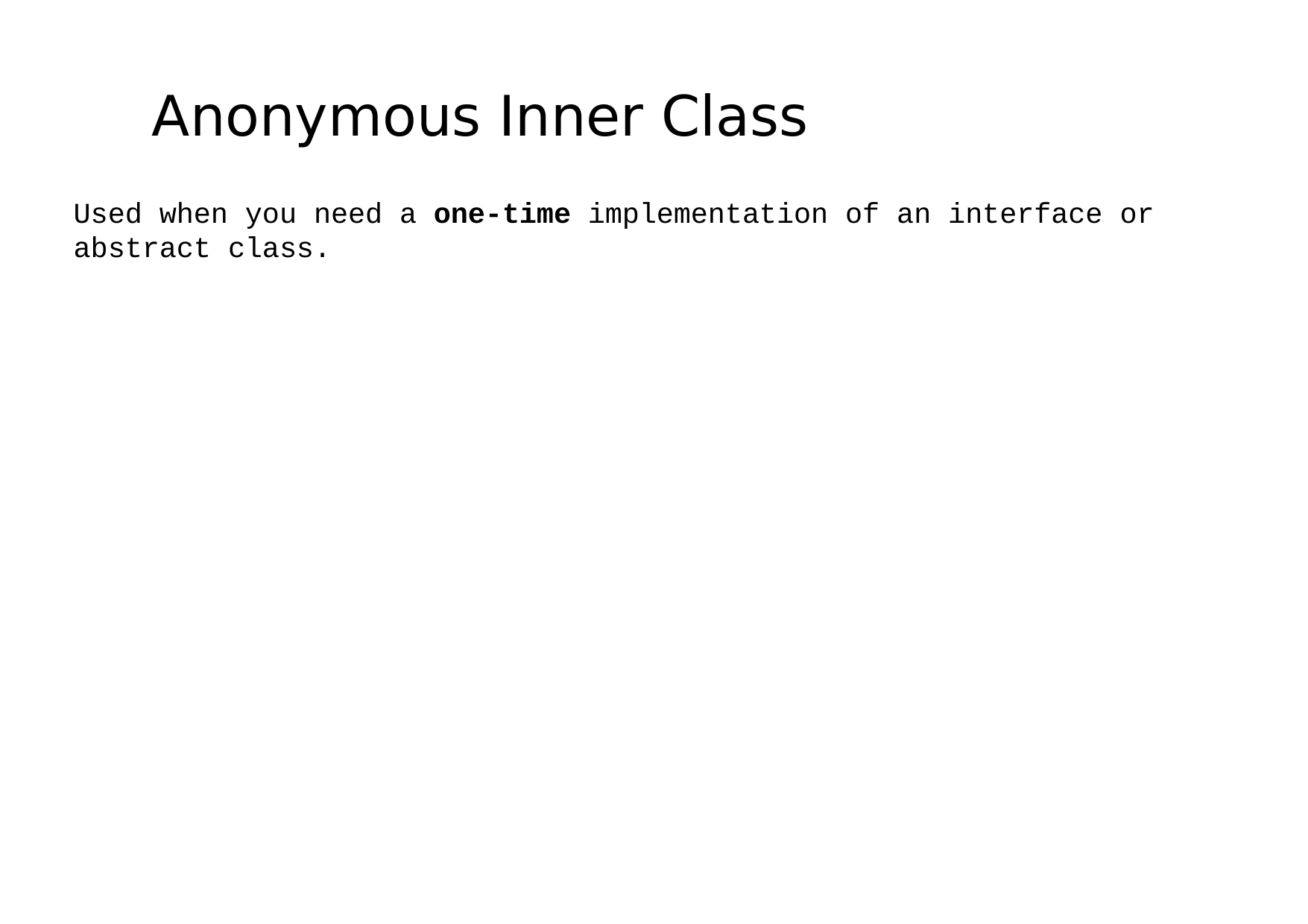

# Anonymous Inner Class
Used when you need a one-time implementation of an interface or abstract class.